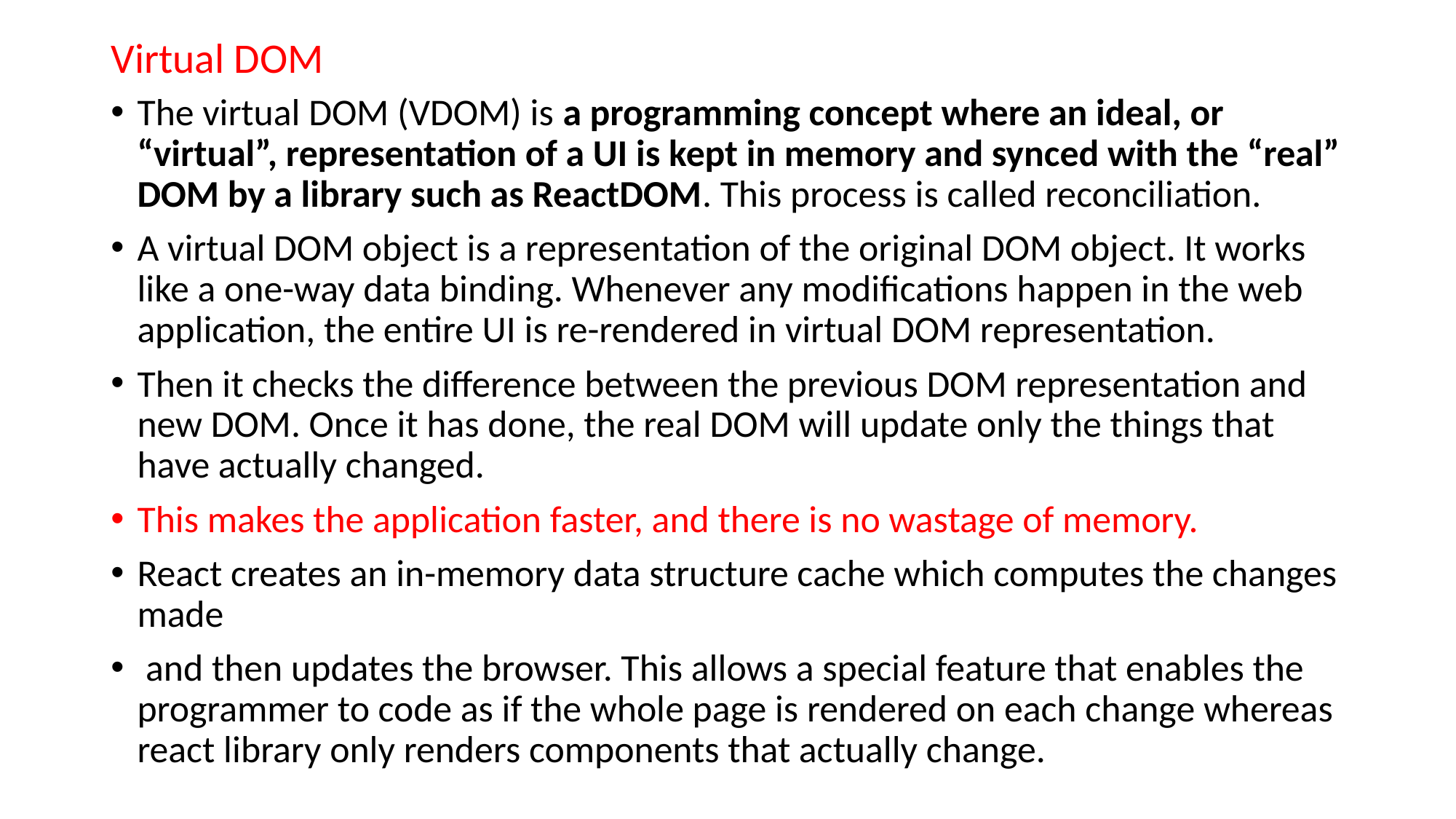

# Virtual DOM
The virtual DOM (VDOM) is a programming concept where an ideal, or “virtual”, representation of a UI is kept in memory and synced with the “real” DOM by a library such as ReactDOM. This process is called reconciliation.
A virtual DOM object is a representation of the original DOM object. It works like a one-way data binding. Whenever any modifications happen in the web application, the entire UI is re-rendered in virtual DOM representation.
Then it checks the difference between the previous DOM representation and new DOM. Once it has done, the real DOM will update only the things that have actually changed.
This makes the application faster, and there is no wastage of memory.
React creates an in-memory data structure cache which computes the changes made
 and then updates the browser. This allows a special feature that enables the programmer to code as if the whole page is rendered on each change whereas react library only renders components that actually change.